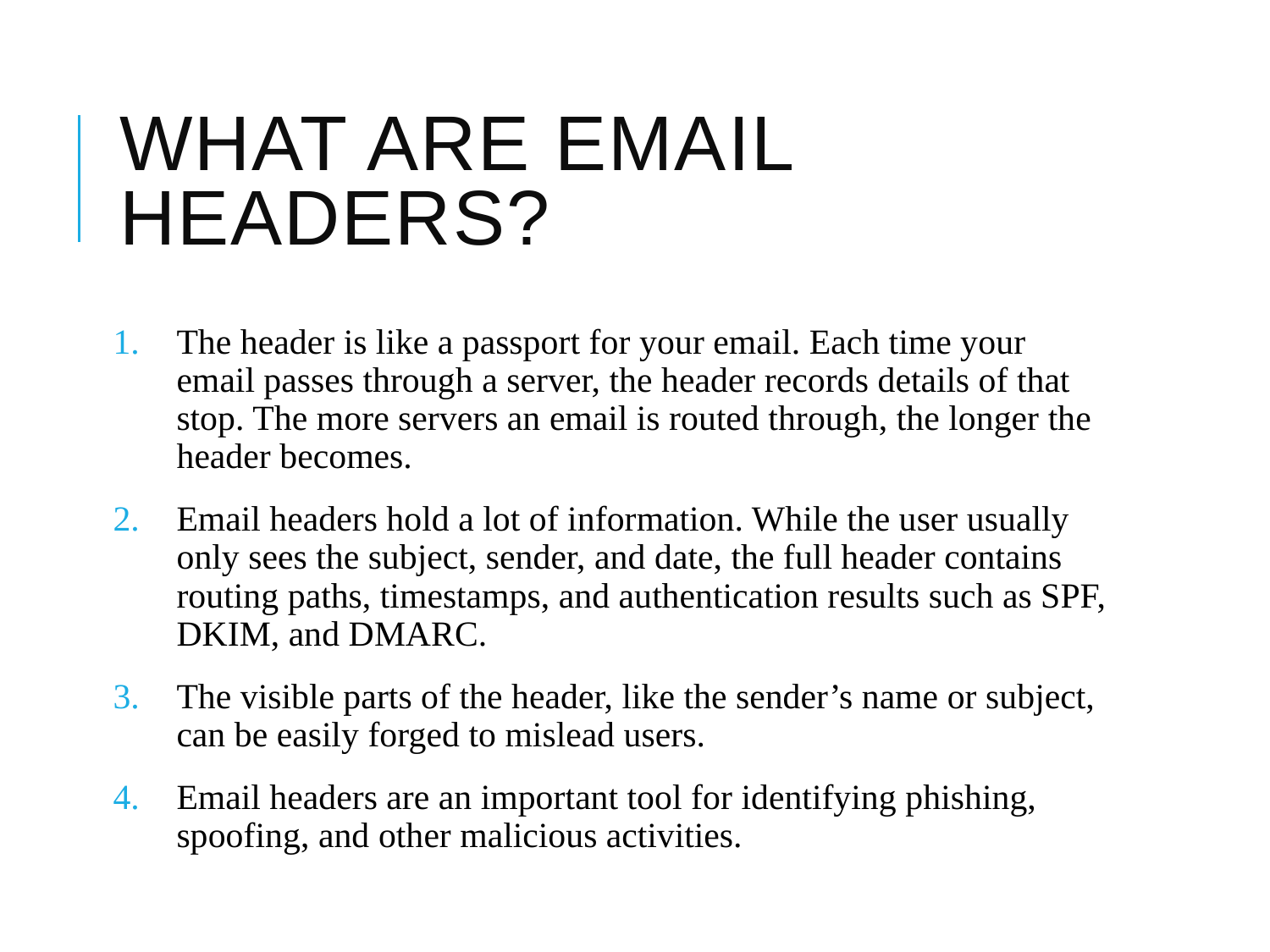

# WHAT ARE Email headers?
The header is like a passport for your email. Each time your email passes through a server, the header records details of that stop. The more servers an email is routed through, the longer the header becomes.
Email headers hold a lot of information. While the user usually only sees the subject, sender, and date, the full header contains routing paths, timestamps, and authentication results such as SPF, DKIM, and DMARC.
The visible parts of the header, like the sender’s name or subject, can be easily forged to mislead users.
Email headers are an important tool for identifying phishing, spoofing, and other malicious activities.